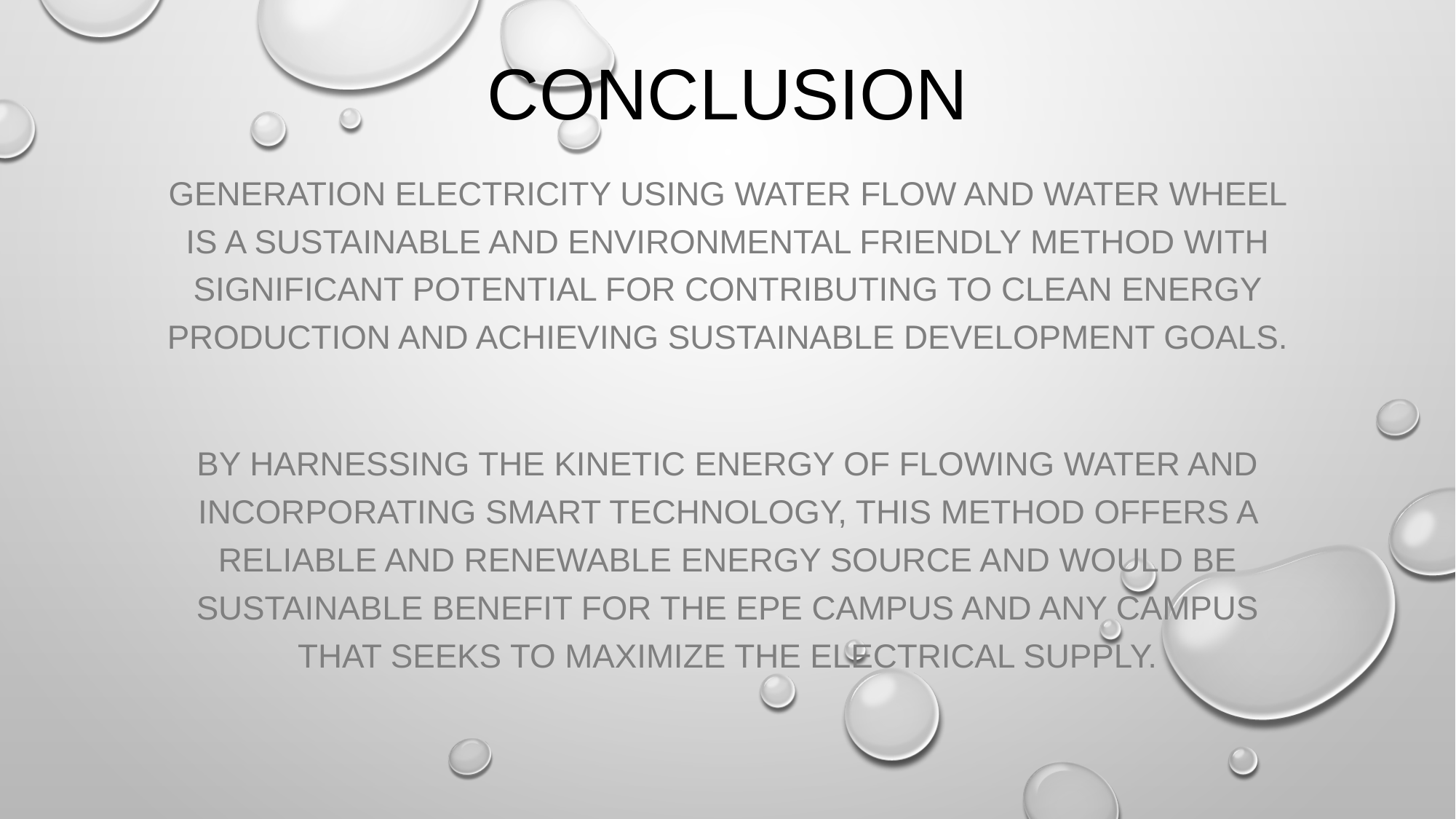

# CONCLUSION
GENERATION ELECTRICITY USING WATER FLOW AND WATER WHEEL IS A SUSTAINABLE AND ENVIRONMENTAL FRIENDLY METHOD WITH SIGNIFICANT POTENTIAL FOR CONTRIBUTING TO CLEAN ENERGY PRODUCTION AND ACHIEVING SUSTAINABLE DEVELOPMENT GOALS.

BY HARNESSING THE KINETIC ENERGY OF FLOWING WATER AND INCORPORATING SMART TECHNOLOGY, THIS METHOD OFFERS A RELIABLE AND RENEWABLE ENERGY SOURCE AND WOULD BE SUSTAINABLE BENEFIT FOR THE EPE CAMPUS AND ANY CAMPUS THAT SEEKS TO MAXIMIZE THE ELECTRICAL SUPPLY.